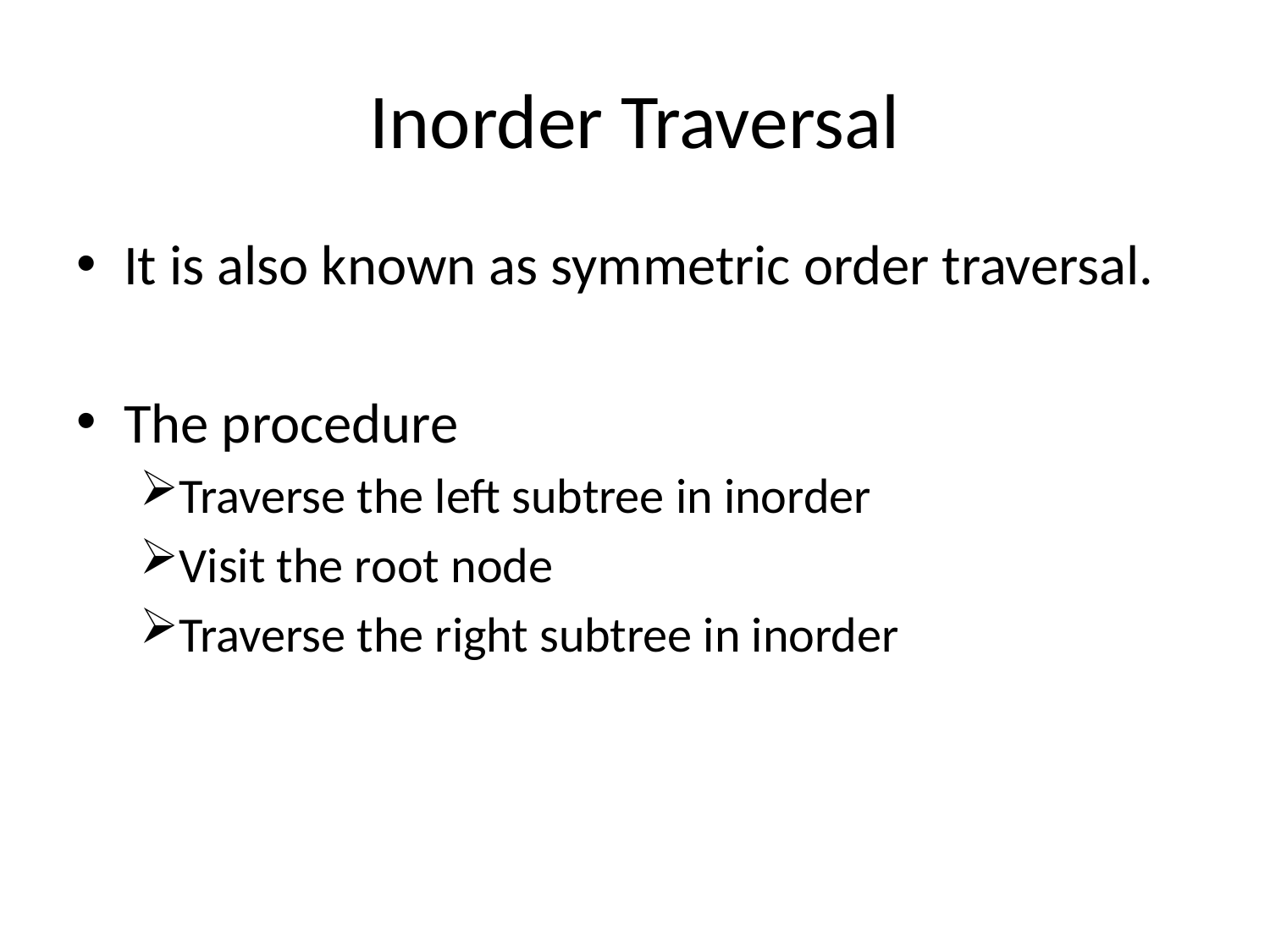

# Inorder Traversal
It is also known as symmetric order traversal.

The procedure
Traverse the left subtree in inorder
Visit the root node
Traverse the right subtree in inorder